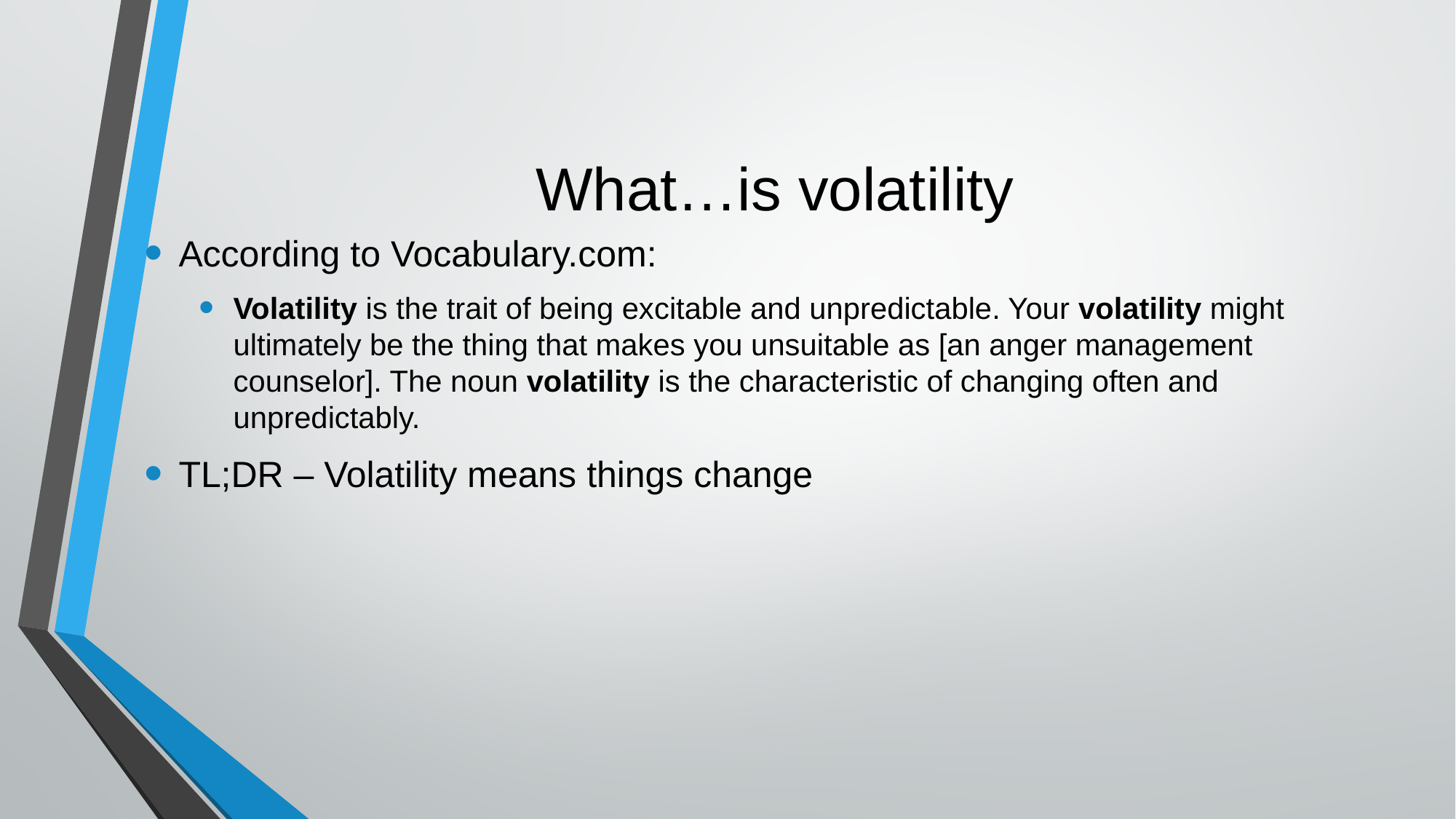

# What…is volatility
According to Vocabulary.com:
Volatility is the trait of being excitable and unpredictable. Your volatility might ultimately be the thing that makes you unsuitable as [an anger management counselor]. The noun volatility is the characteristic of changing often and unpredictably.
TL;DR – Volatility means things change